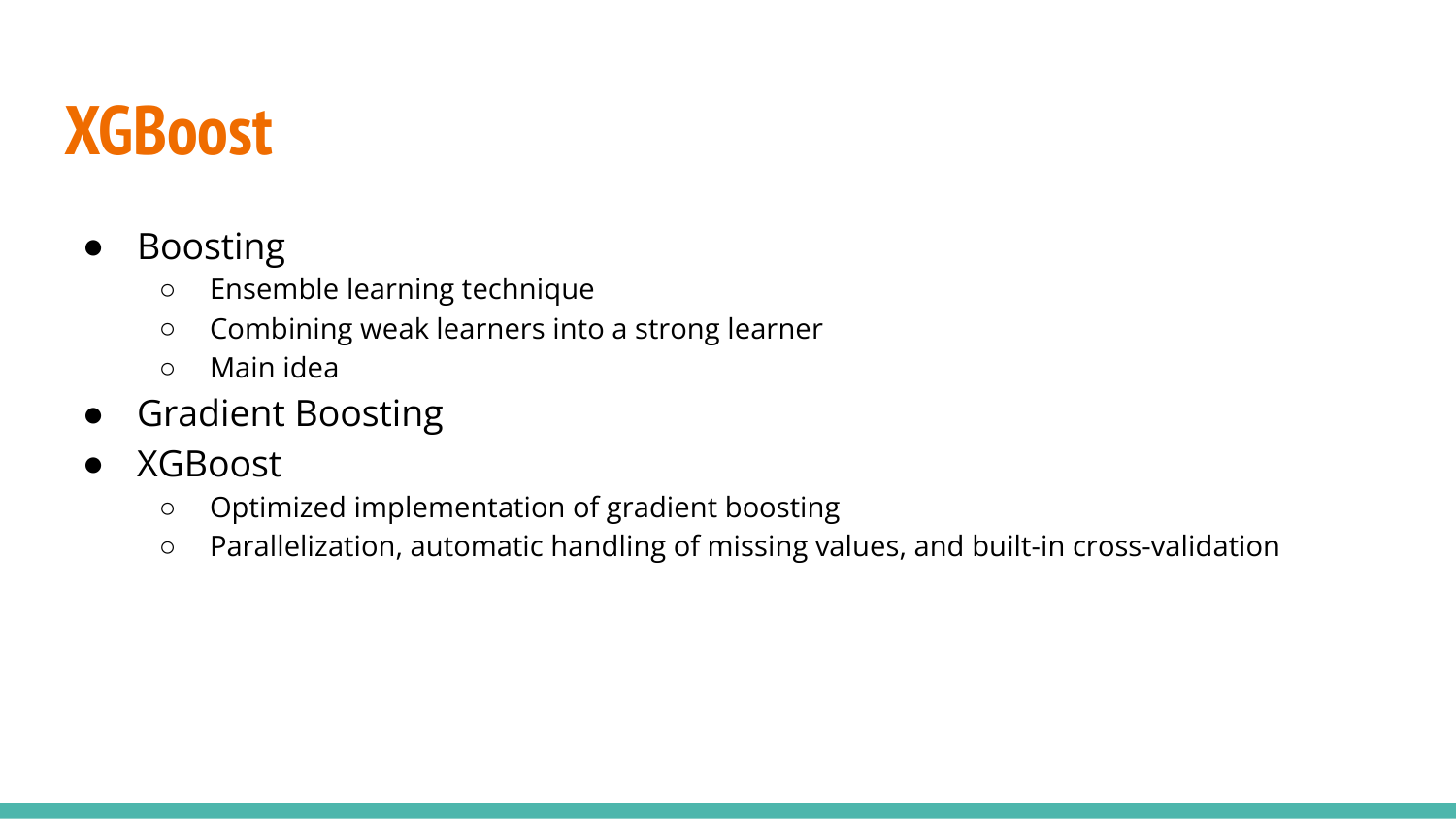

# XGBoost

Boosting
Ensemble learning technique
Combining weak learners into a strong learner
Main idea
Gradient Boosting
XGBoost
Optimized implementation of gradient boosting
Parallelization, automatic handling of missing values, and built-in cross-validation